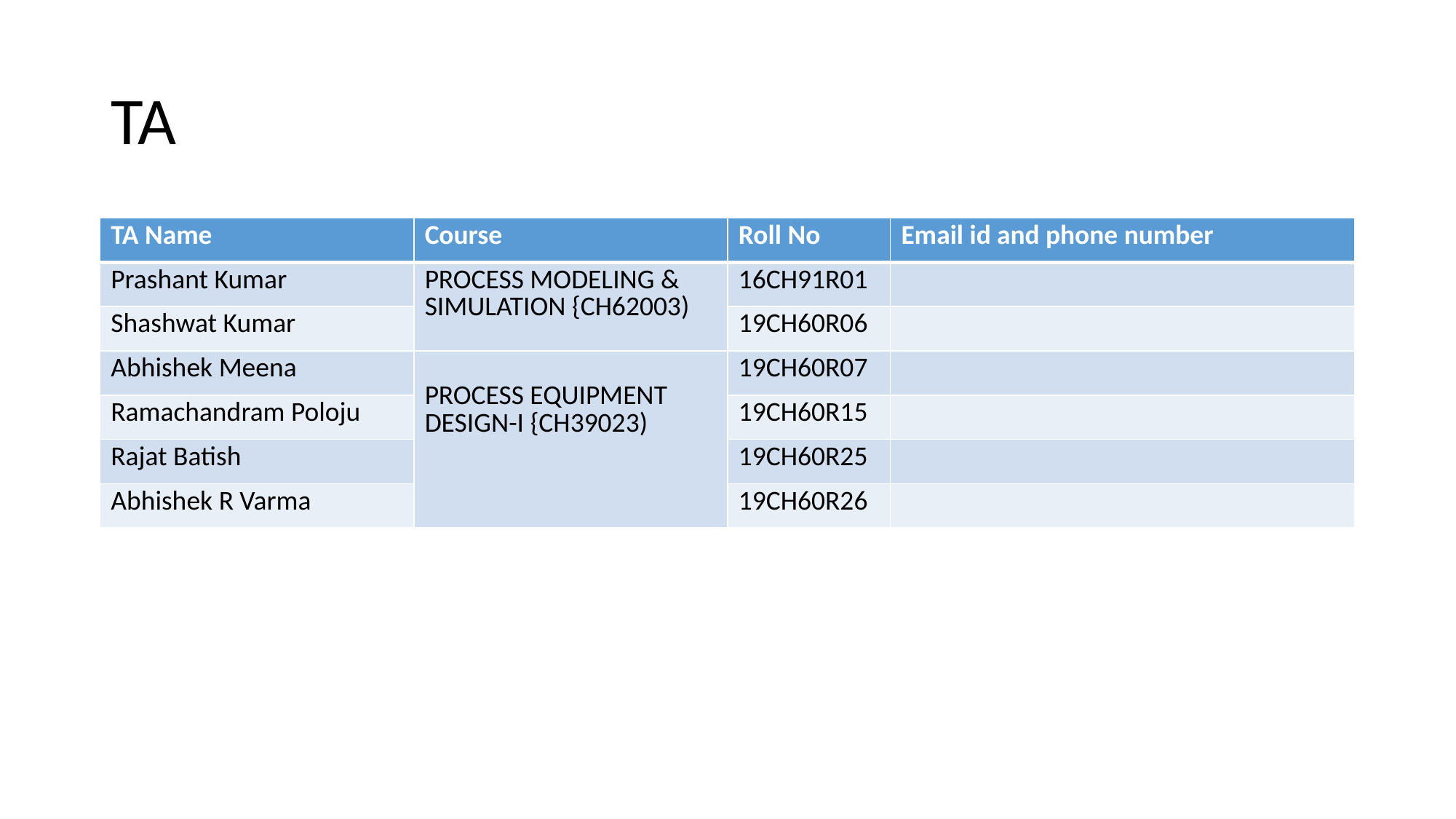

# TA
| TA Name | Course | Roll No | Email id and phone number |
| --- | --- | --- | --- |
| Prashant Kumar | PROCESS MODELING & SIMULATION {CH62003) | 16CH91R01 |  |
| Shashwat Kumar |  | 19CH60R06 |  |
| Abhishek Meena | PROCESS EQUIPMENT DESIGN-I {CH39023) | 19CH60R07 |  |
| Ramachandram Poloju |  | 19CH60R15 |  |
| Rajat Batish |  | 19CH60R25 |  |
| Abhishek R Varma |  | 19CH60R26 |  |